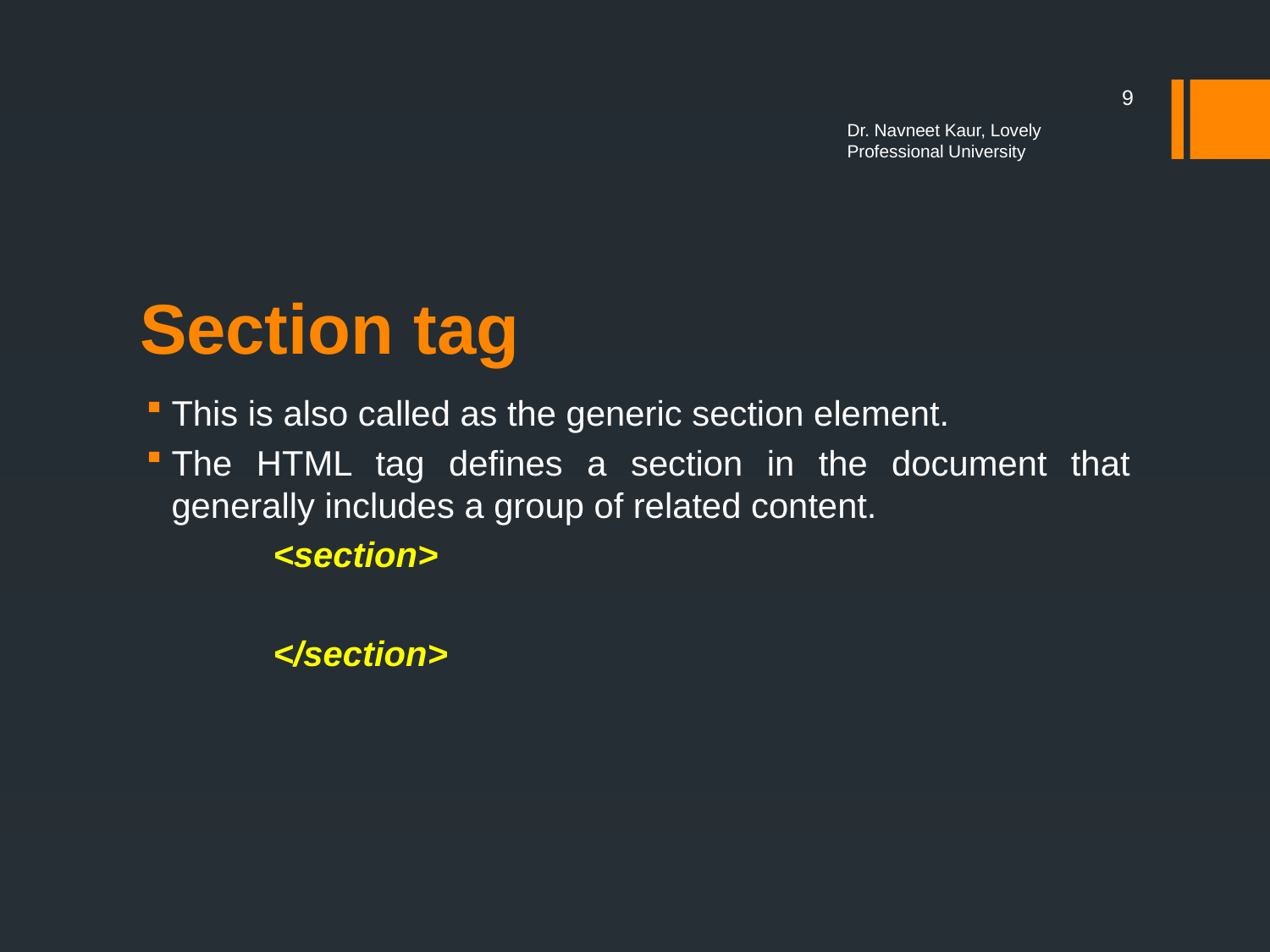

9
Dr. Navneet Kaur, Lovely Professional University
# Section tag
This is also called as the generic section element.
The HTML tag defines a section in the document that generally includes a group of related content.
	<section>

	</section>